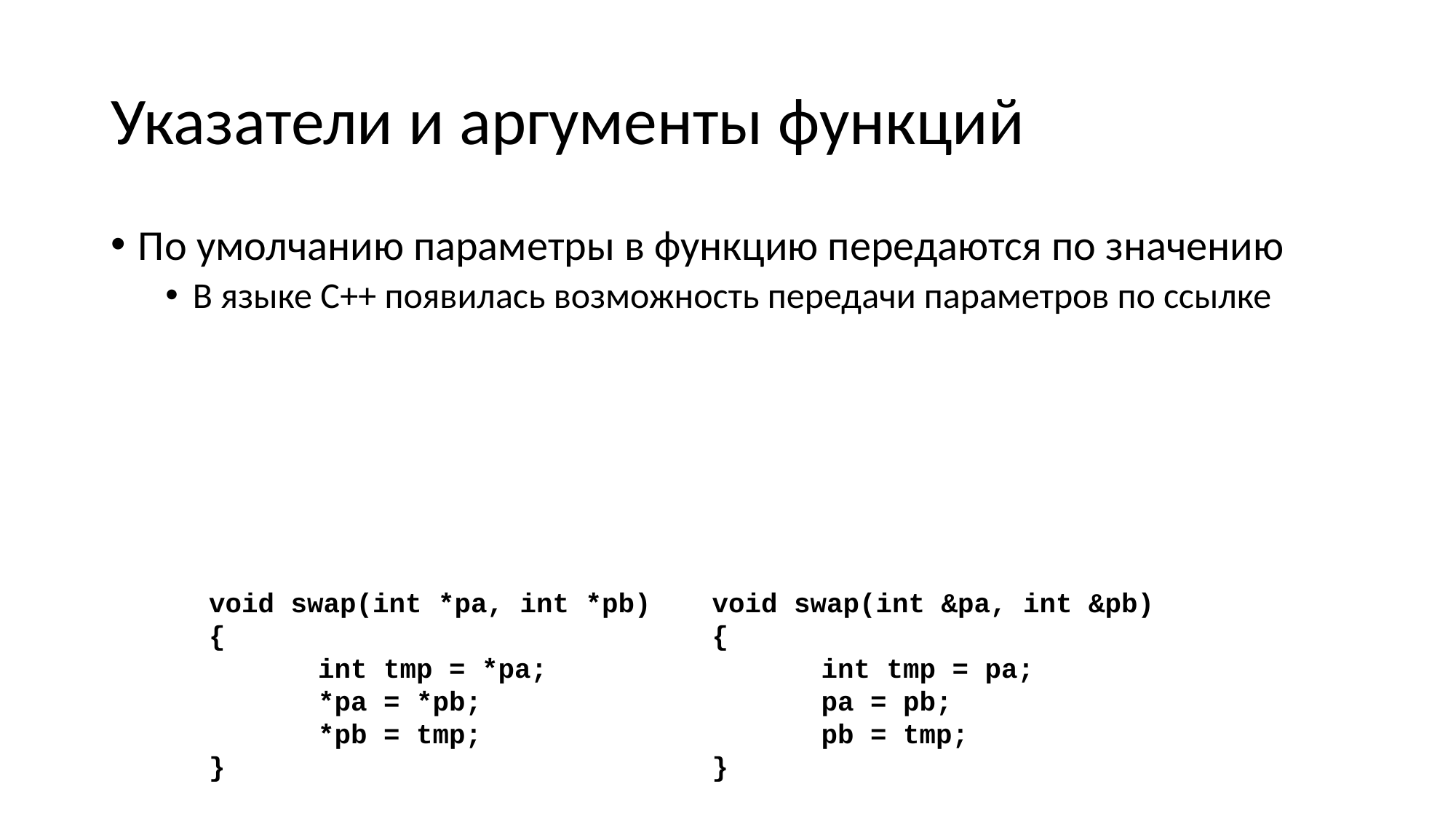

# Указатели и аргументы функций
По умолчанию параметры в функцию передаются по значению
В языке C++ появилась возможность передачи параметров по ссылке
void swap(int *pa, int *pb)
{
	int tmp = *pa;
	*pa = *pb;
	*pb = tmp;
}
void swap(int &pa, int &pb)
{
	int tmp = pa;
	pa = pb;
	pb = tmp;
}